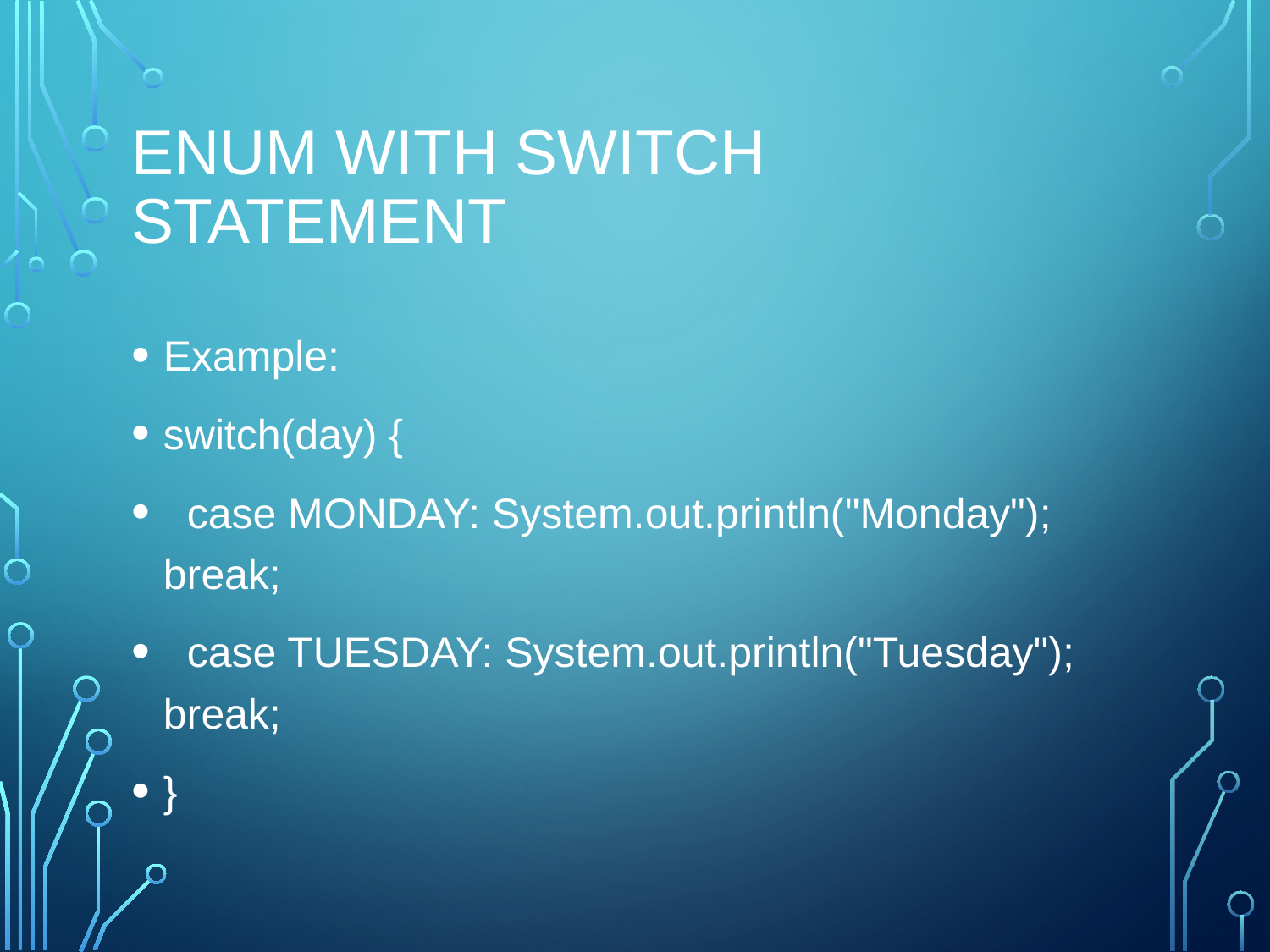

# Enum with Switch Statement
Example:
switch(day) {
  case MONDAY: System.out.println("Monday"); break;
  case TUESDAY: System.out.println("Tuesday"); break;
}